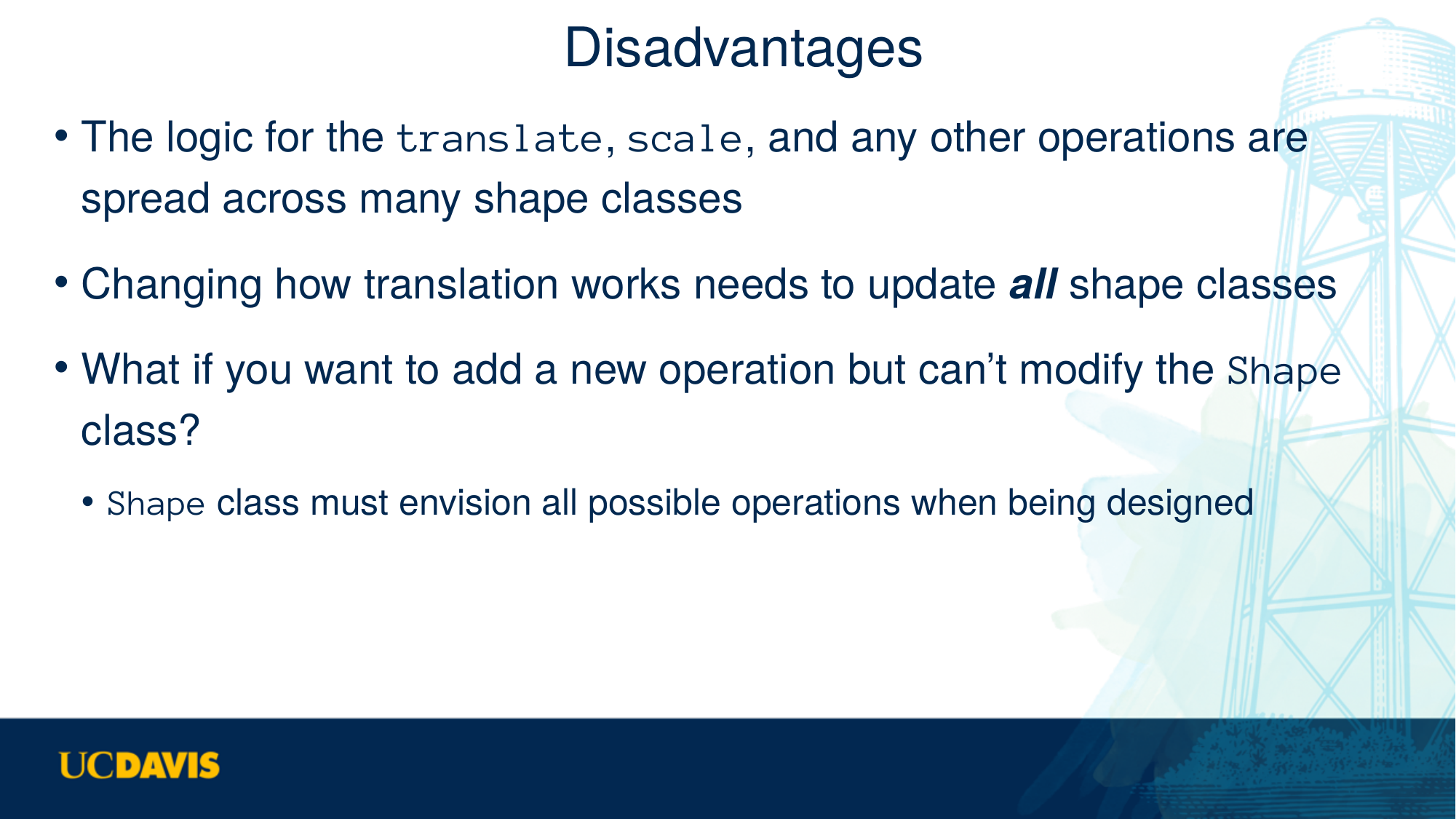

# Disadvantages
The logic for the translate, scale, and any other operations are spread across many shape classes
Changing how translation works needs to update all shape classes
What if you want to add a new operation but can’t modify the Shape class?
Shape class must envision all possible operations when being designed